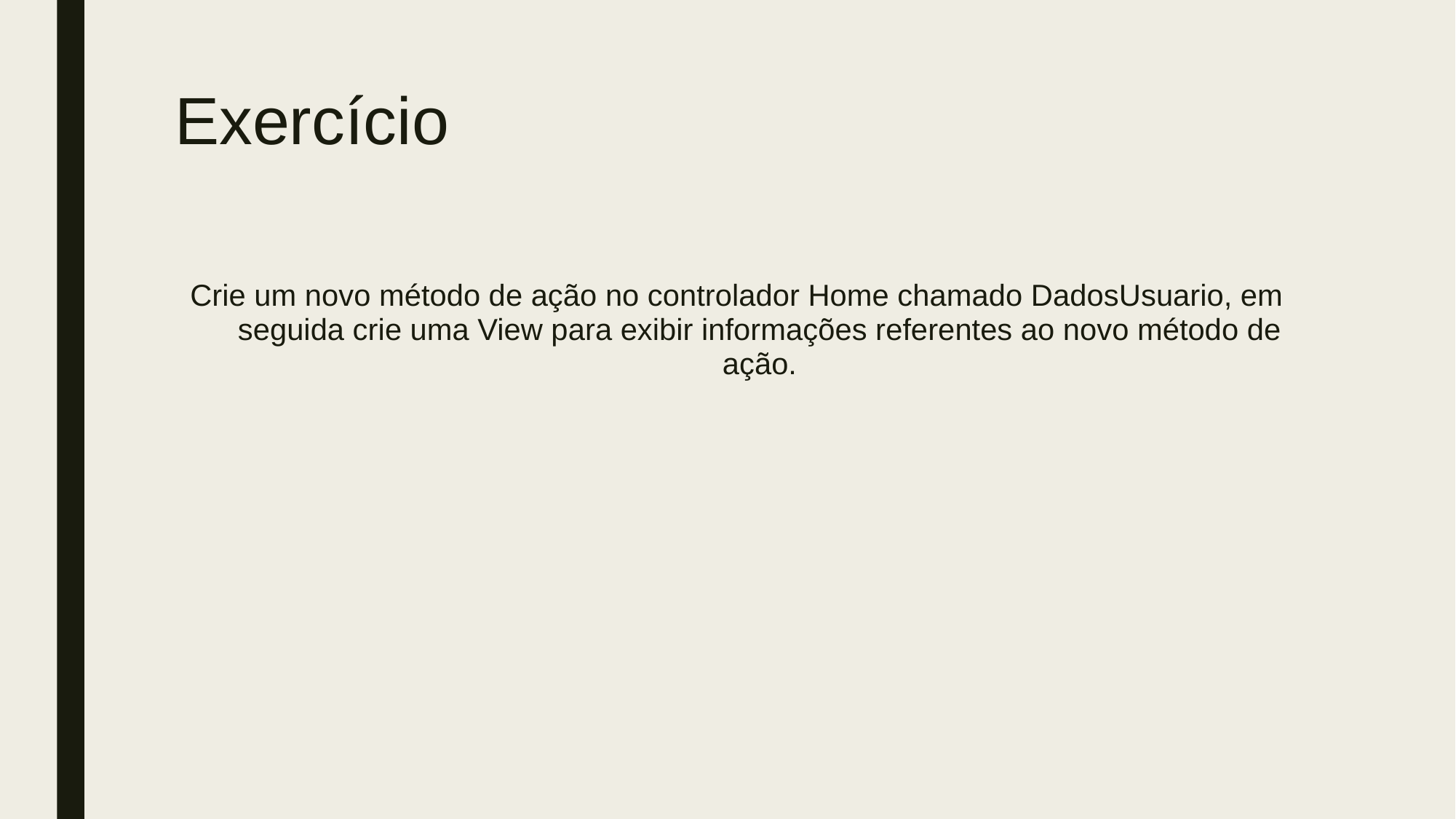

# Exercício
Crie um novo método de ação no controlador Home chamado DadosUsuario, em seguida crie uma View para exibir informações referentes ao novo método de ação.